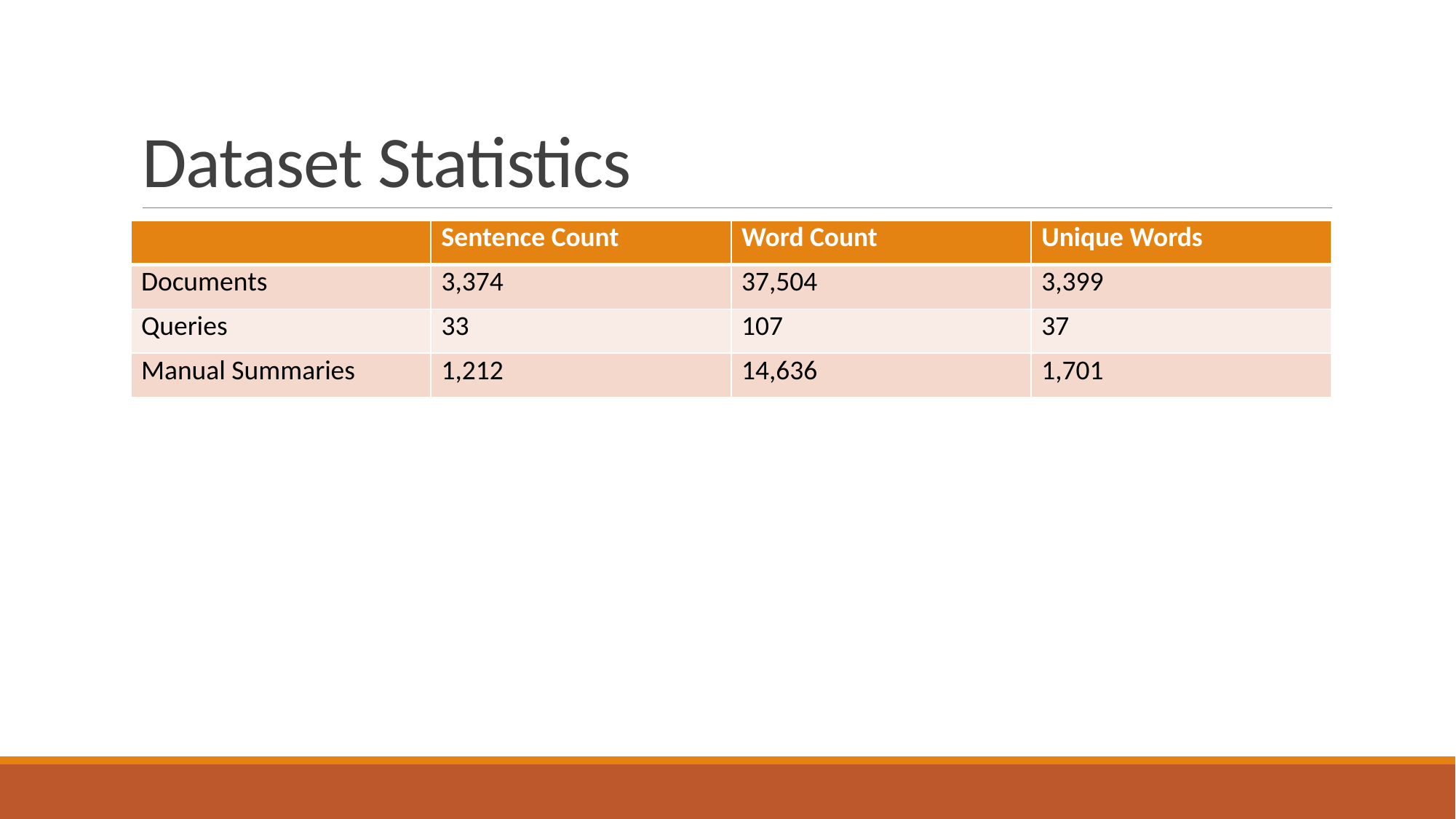

# Dataset Statistics
|  | Sentence Count | Word Count | Unique Words |
| --- | --- | --- | --- |
| Documents | 3,374 | 37,504 | 3,399 |
| Queries | 33 | 107 | 37 |
| Manual Summaries | 1,212 | 14,636 | 1,701 |